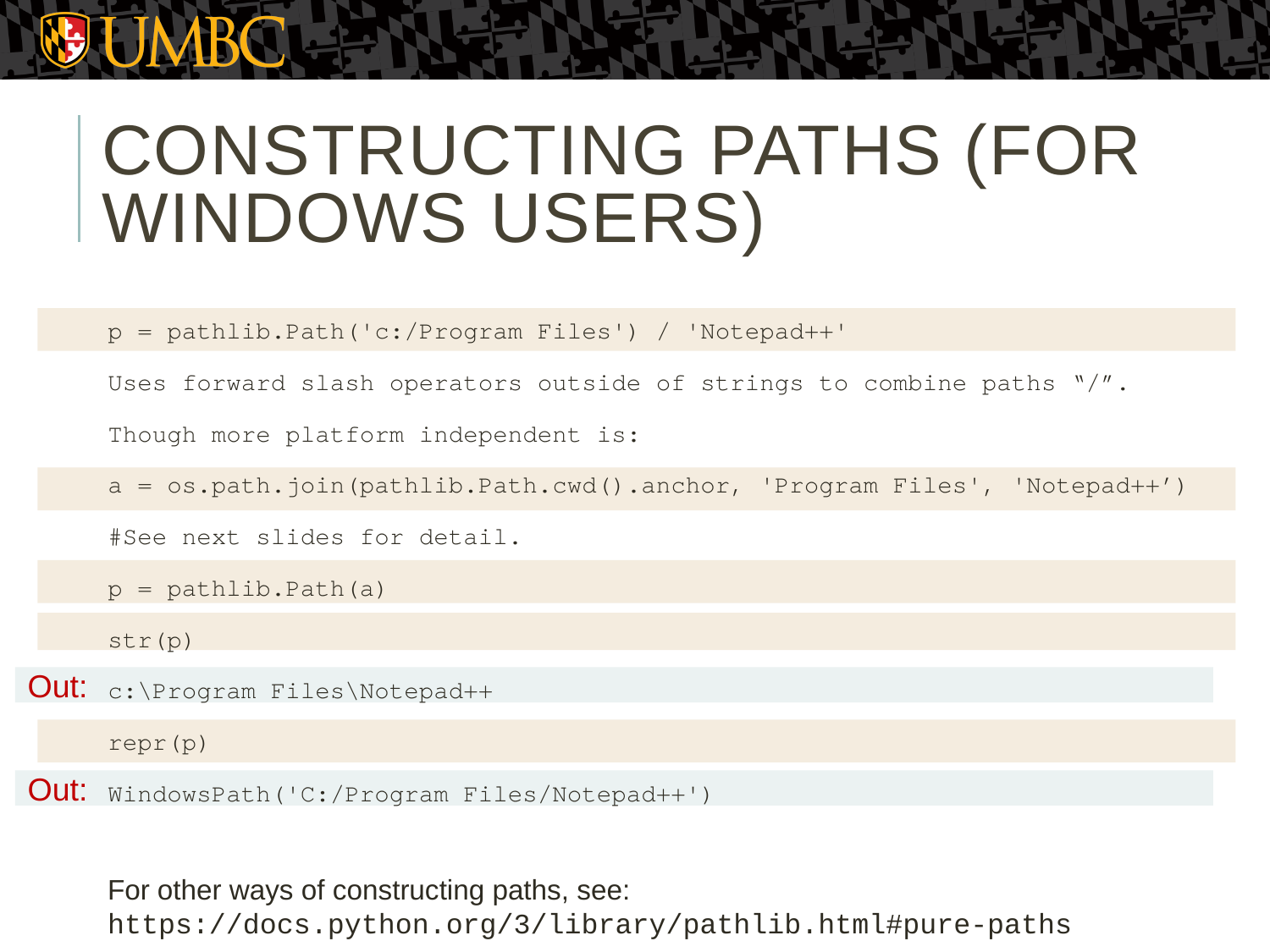

# Constructing paths (for windows users)

p = pathlib.Path('c:/Program Files') / 'Notepad++'
Uses forward slash operators outside of strings to combine paths “/”.
Though more platform independent is:
a = os.path.join(pathlib.Path.cwd().anchor, 'Program Files', 'Notepad++’)
#See next slides for detail.
p = pathlib.Path(a)
str(p)
c:\Program Files\Notepad++
repr(p)
WindowsPath('C:/Program Files/Notepad++')

Out:

Out:
For other ways of constructing paths, see:
https://docs.python.org/3/library/pathlib.html#pure-paths